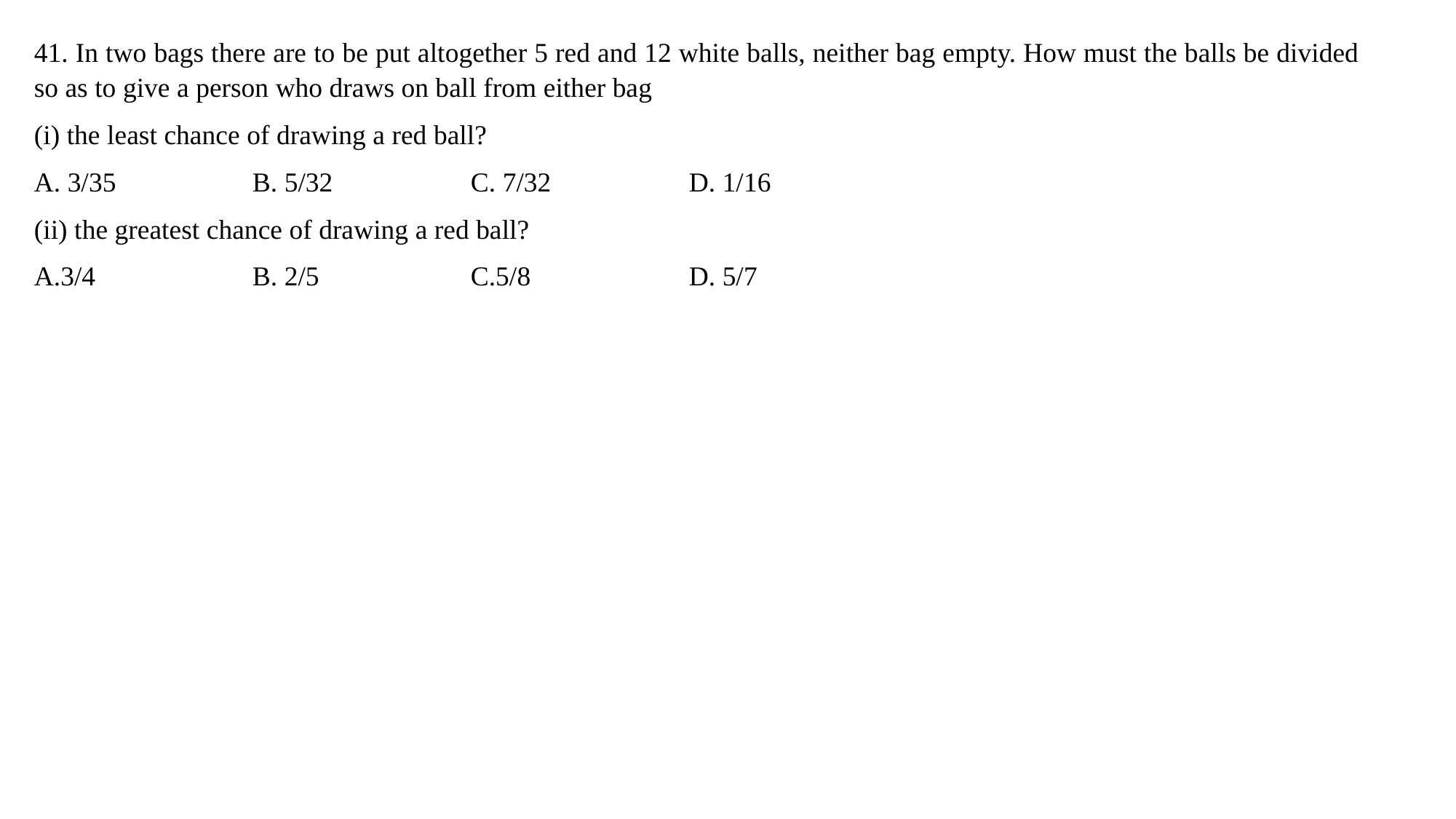

41. In two bags there are to be put altogether 5 red and 12 white balls, neither bag empty. How must the balls be divided so as to give a person who draws on ball from either bag
(i) the least chance of drawing a red ball?
A. 3/35 		B. 5/32 		C. 7/32 		D. 1/16
(ii) the greatest chance of drawing a red ball?
A.3/4 		B. 2/5 		C.5/8 		D. 5/7